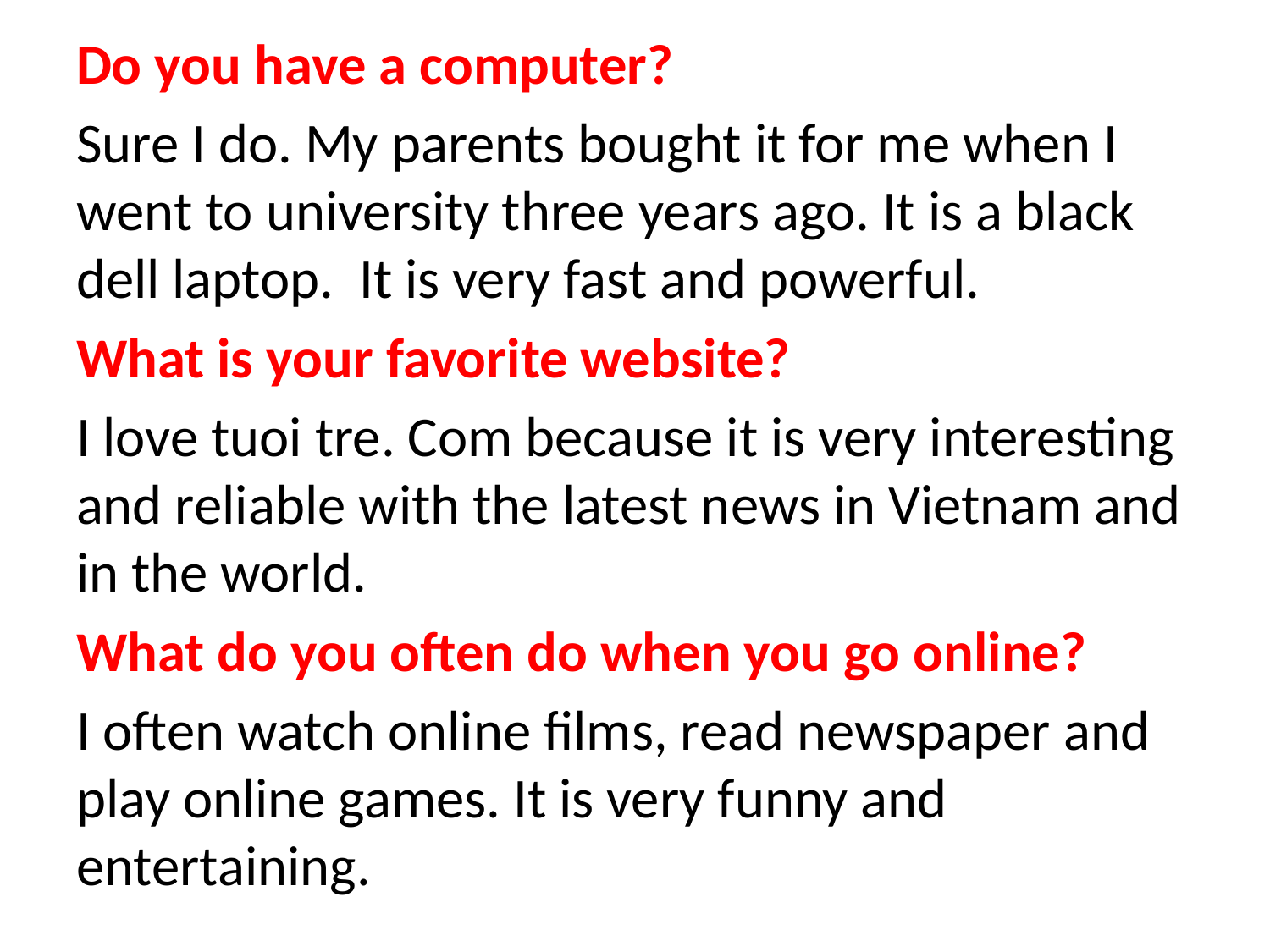

Do you have a computer?
Sure I do. My parents bought it for me when I went to university three years ago. It is a black dell laptop.  It is very fast and powerful.
What is your favorite website?
I love tuoi tre. Com because it is very interesting and reliable with the latest news in Vietnam and in the world.
What do you often do when you go online?
I often watch online films, read newspaper and play online games. It is very funny and entertaining.

#